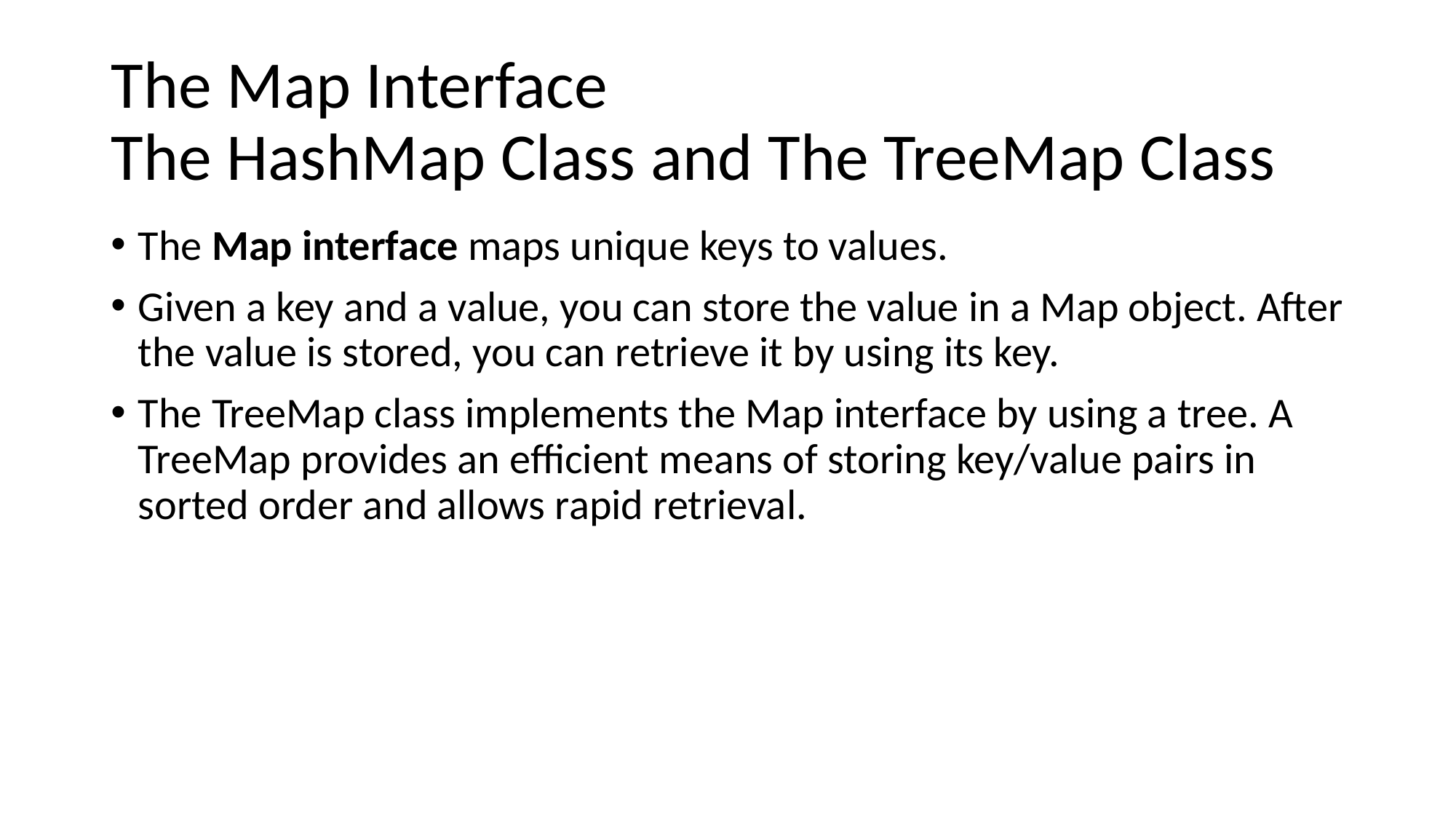

# The Map Interface The HashMap Class and The TreeMap Class
The Map interface maps unique keys to values.
Given a key and a value, you can store the value in a Map object. After the value is stored, you can retrieve it by using its key.
The TreeMap class implements the Map interface by using a tree. A TreeMap provides an efficient means of storing key/value pairs in sorted order and allows rapid retrieval.